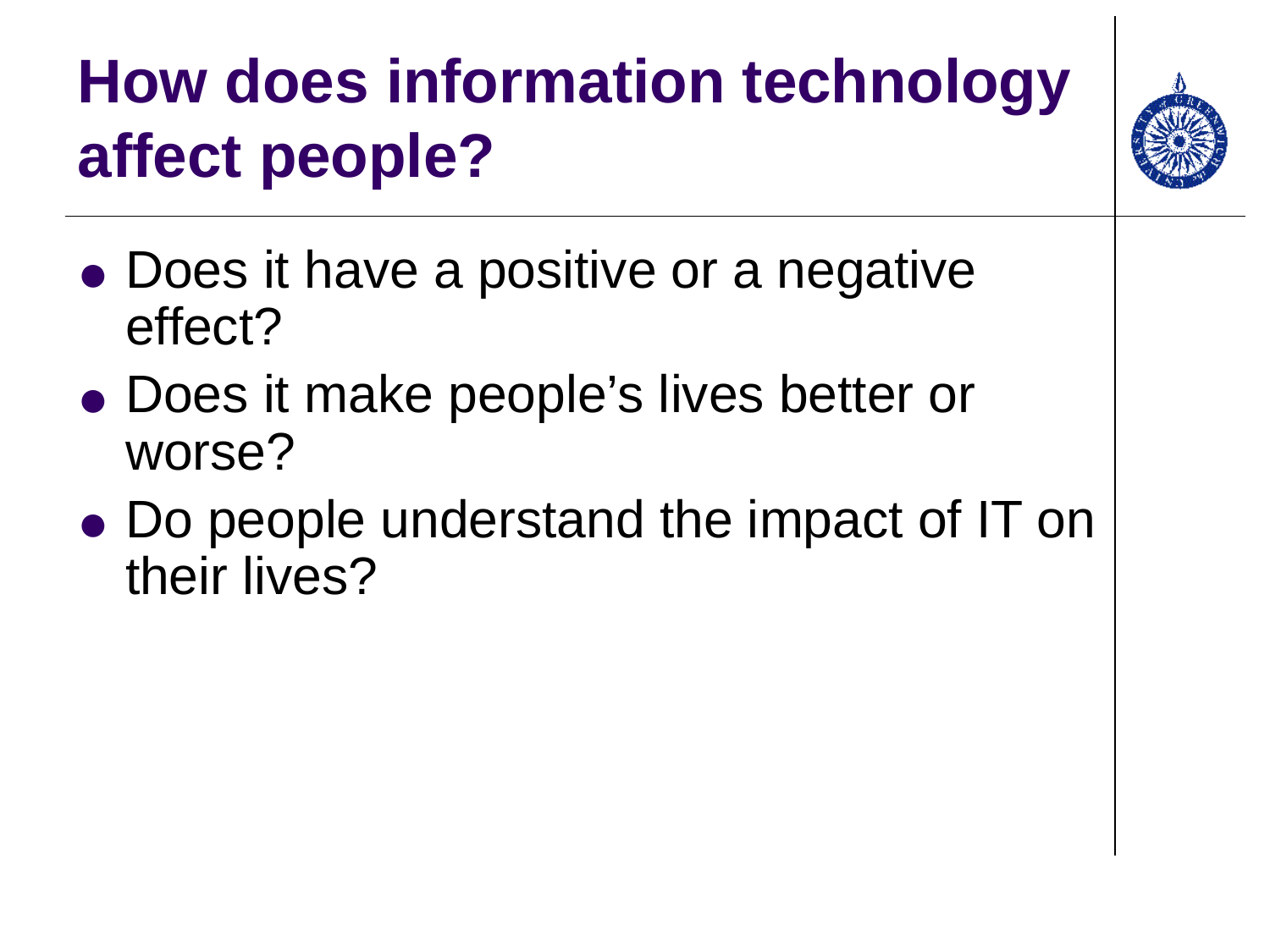

# How does information technology affect people?
Does it have a positive or a negative effect?
Does it make people’s lives better or worse?
Do people understand the impact of IT on their lives?